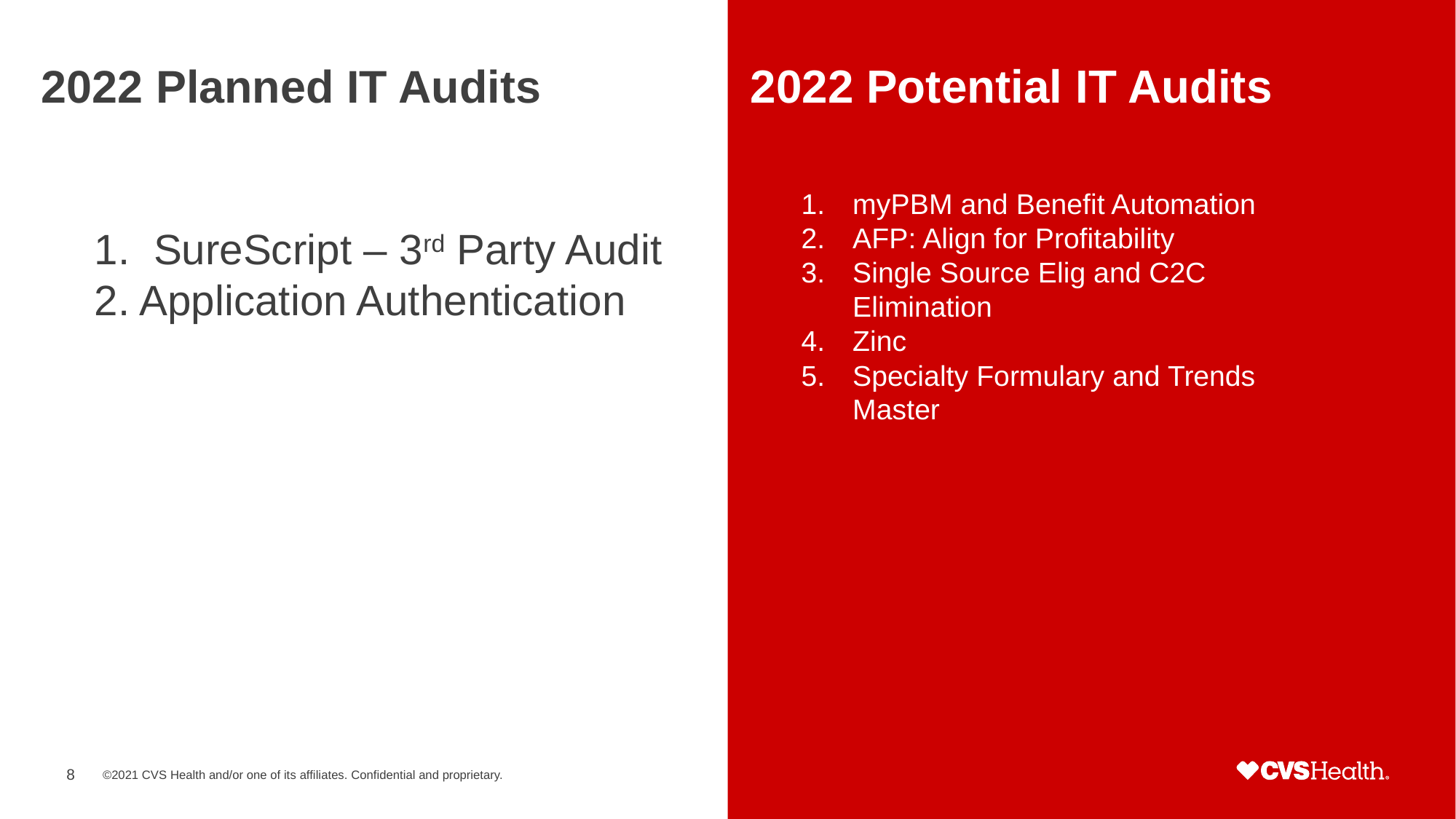

2022 Potential IT Audits
# 2022 Planned IT Audits

1.  SureScript – 3rd Party Audit
2. Application Authentication

myPBM and Benefit Automation
AFP: Align for Profitability
Single Source Elig and C2C Elimination
Zinc
Specialty Formulary and Trends Master